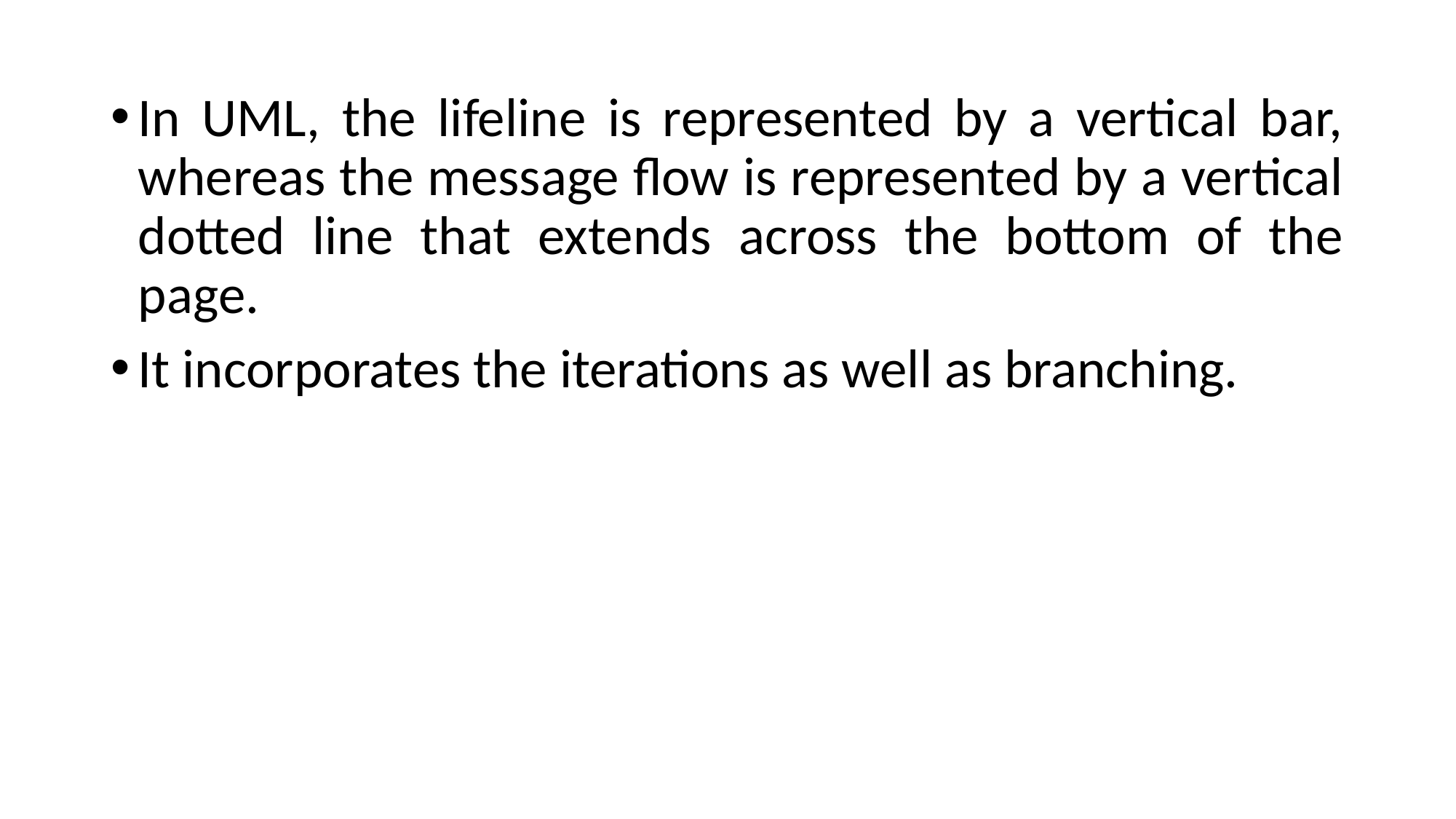

#
In UML, the lifeline is represented by a vertical bar, whereas the message flow is represented by a vertical dotted line that extends across the bottom of the page.
It incorporates the iterations as well as branching.